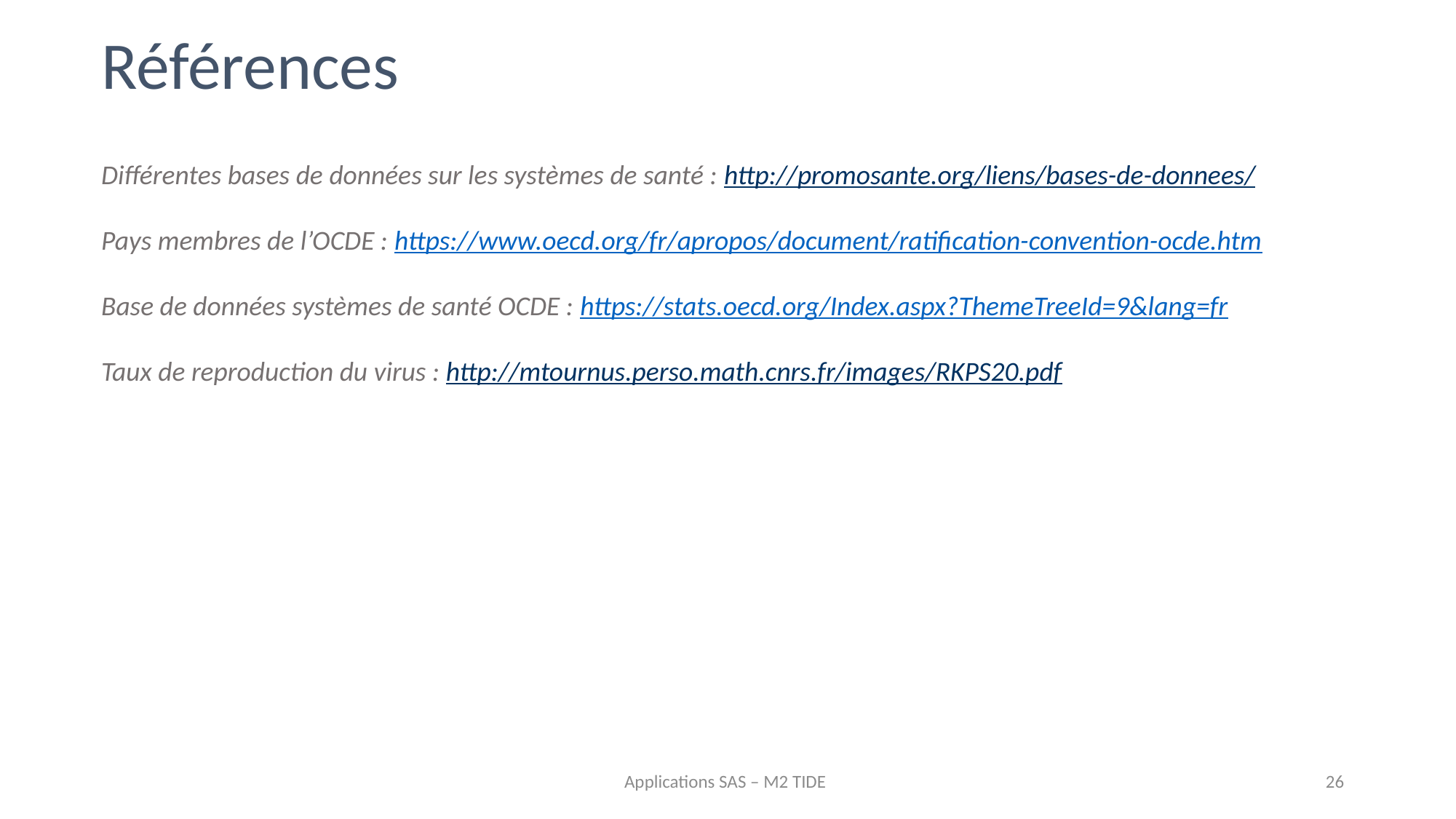

Références
Différentes bases de données sur les systèmes de santé : http://promosante.org/liens/bases-de-donnees/

Pays membres de l’OCDE : https://www.oecd.org/fr/apropos/document/ratification-convention-ocde.htm

Base de données systèmes de santé OCDE : https://stats.oecd.org/Index.aspx?ThemeTreeId=9&lang=fr

Taux de reproduction du virus : http://mtournus.perso.math.cnrs.fr/images/RKPS20.pdf

Applications SAS – M2 TIDE
26